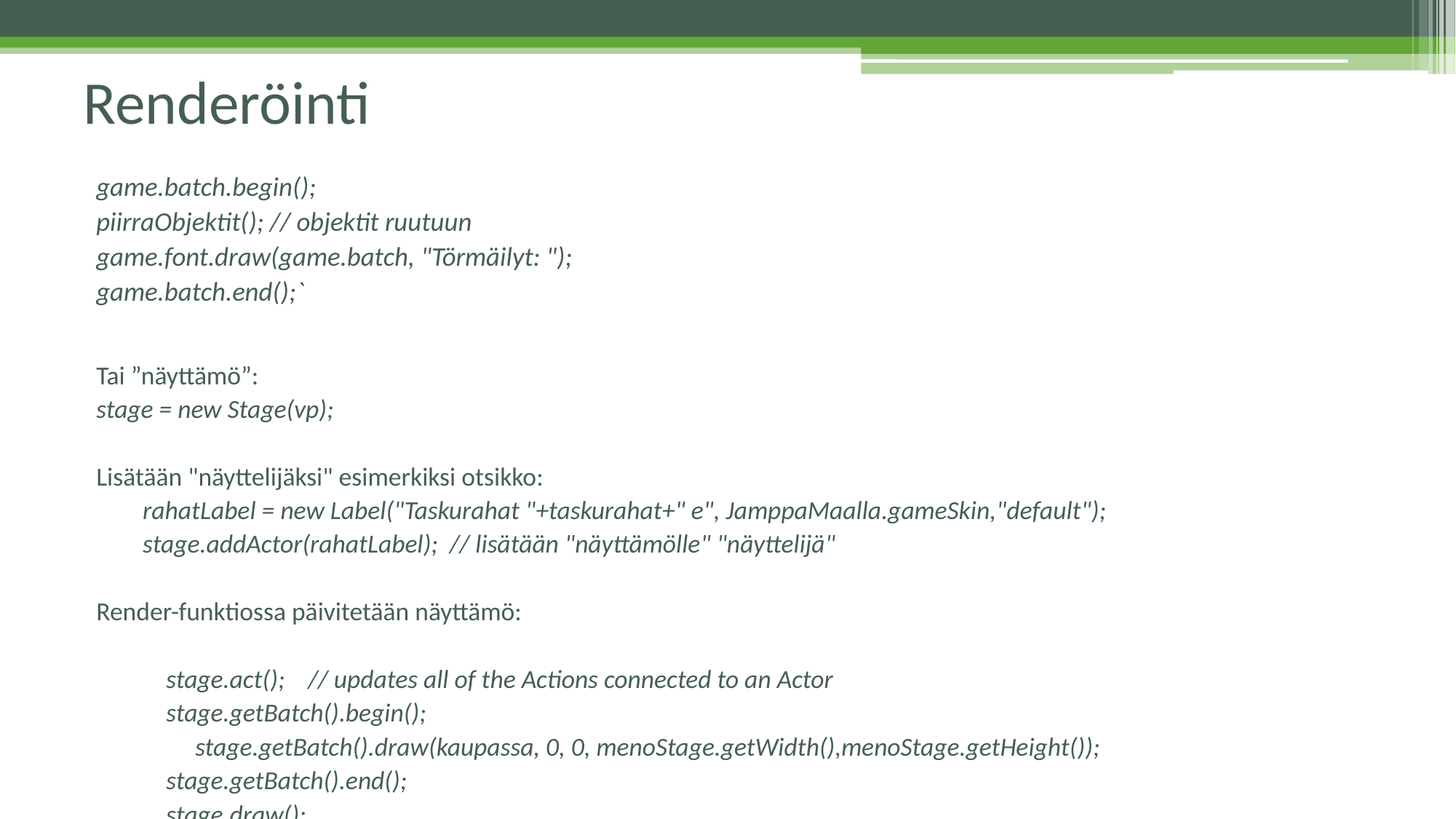

# Renderöinti
	game.batch.begin();
		piirraObjektit(); // objektit ruutuun
		game.font.draw(game.batch, "Törmäilyt: ");
	game.batch.end();`

Tai ”näyttämö”:
	stage = new Stage(vp);

Lisätään "näyttelijäksi" esimerkiksi otsikko:
        rahatLabel = new Label("Taskurahat "+taskurahat+" e", JamppaMaalla.gameSkin,"default");
        stage.addActor(rahatLabel);  // lisätään "näyttämölle" "näyttelijä"

Render-funktiossa päivitetään näyttämö:

            stage.act();    // updates all of the Actions connected to an Actor
            stage.getBatch().begin();
                 stage.getBatch().draw(kaupassa, 0, 0, menoStage.getWidth(),menoStage.getHeight());
            stage.getBatch().end();
            stage.draw();